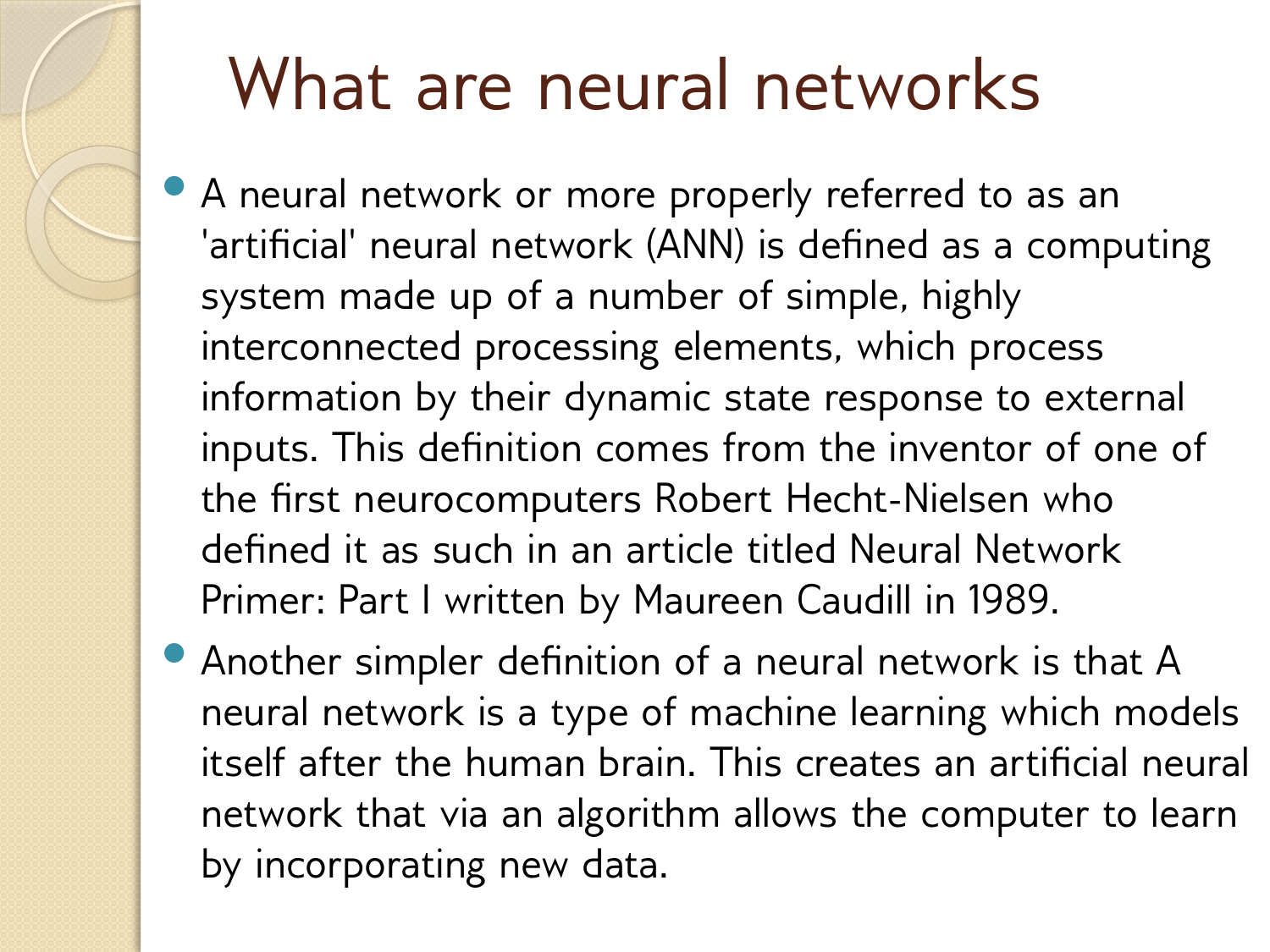

# What are neural networks
A neural network or more properly referred to as an 'artificial' neural network (ANN) is defined as a computing system made up of a number of simple, highly interconnected processing elements, which process information by their dynamic state response to external inputs. This definition comes from the inventor of one of the first neurocomputers Robert Hecht-Nielsen who defined it as such in an article titled Neural Network Primer: Part I written by Maureen Caudill in 1989.
Another simpler definition of a neural network is that A neural network is a type of machine learning which models itself after the human brain. This creates an artificial neural network that via an algorithm allows the computer to learn by incorporating new data.